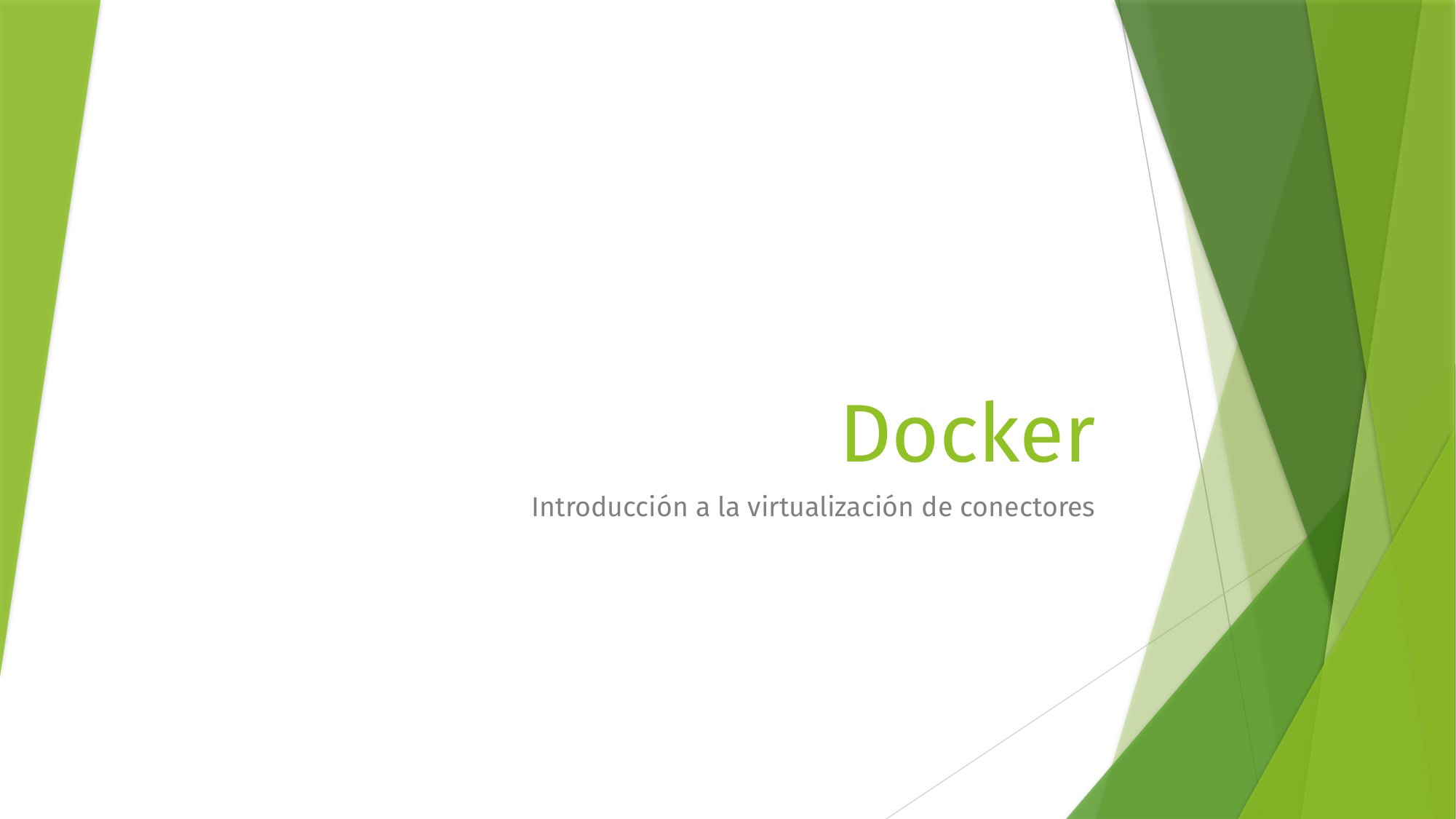

# Docker
Introducción a la virtualización de conectores